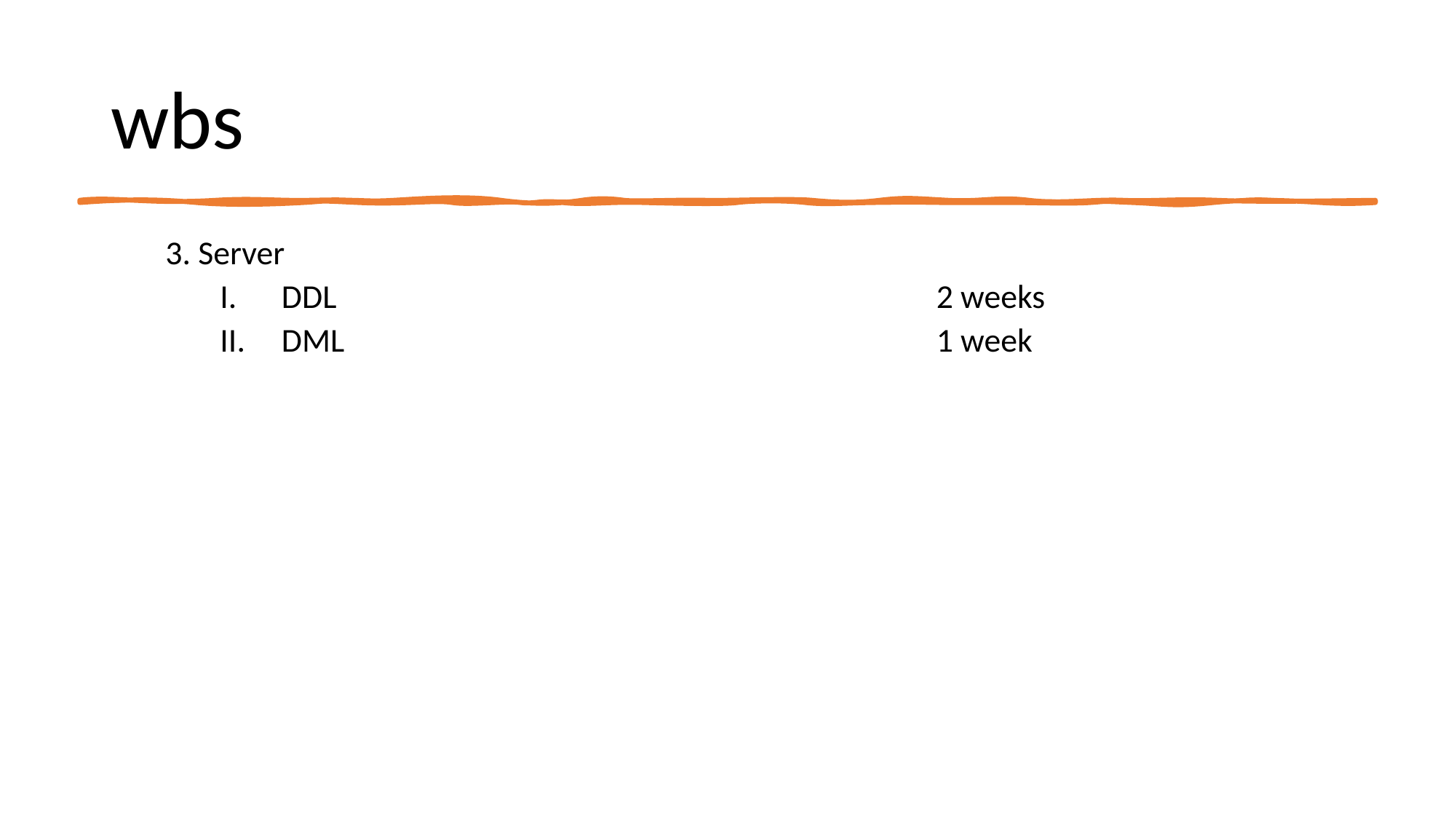

# wbs

3. Server
DDL						2 weeks
DML						1 week